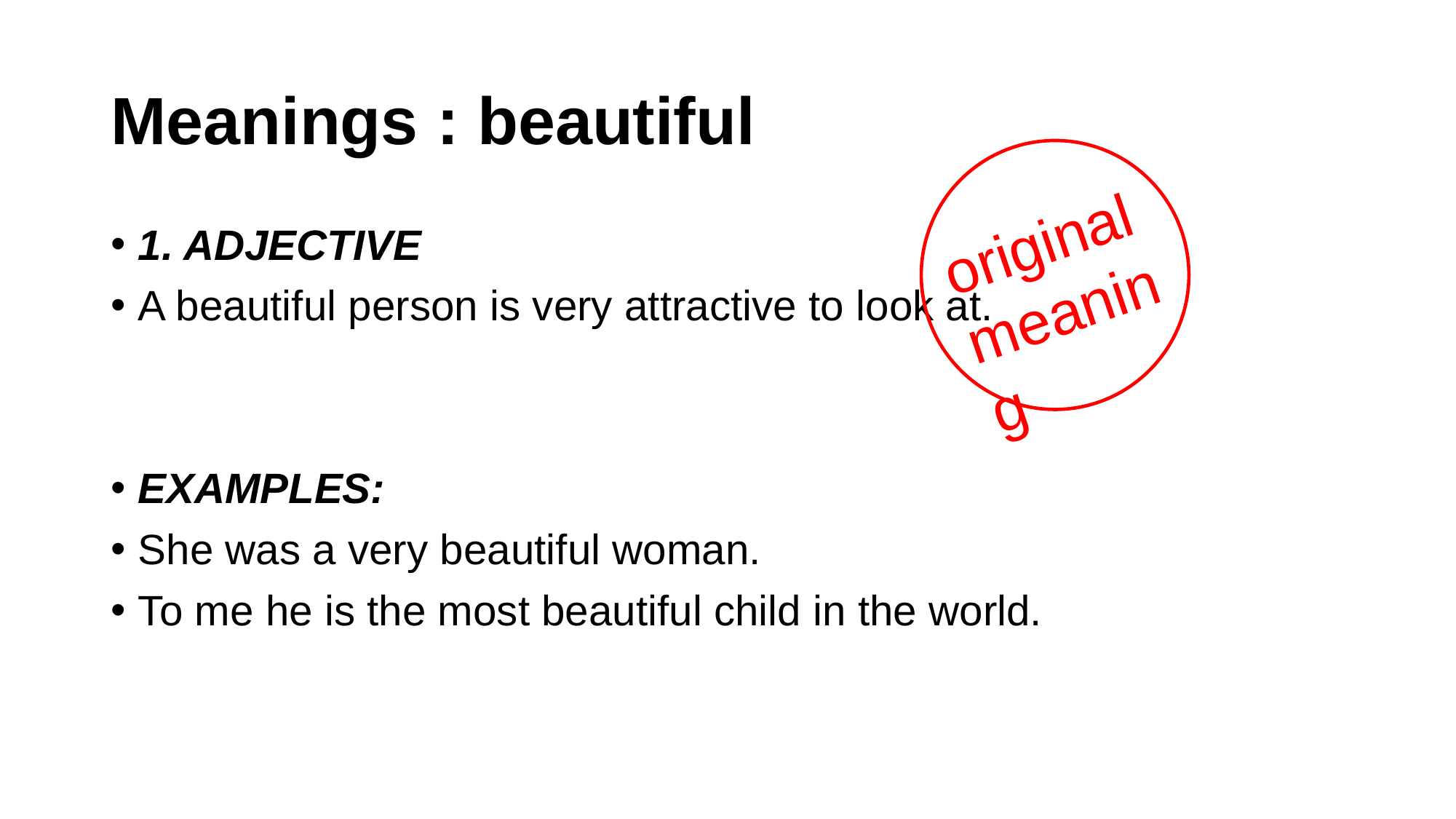

# Meanings : beautiful

original meaning
1. ADJECTIVE
A beautiful person is very attractive to look at.

EXAMPLES:
She was a very beautiful woman.
To me he is the most beautiful child in the world.